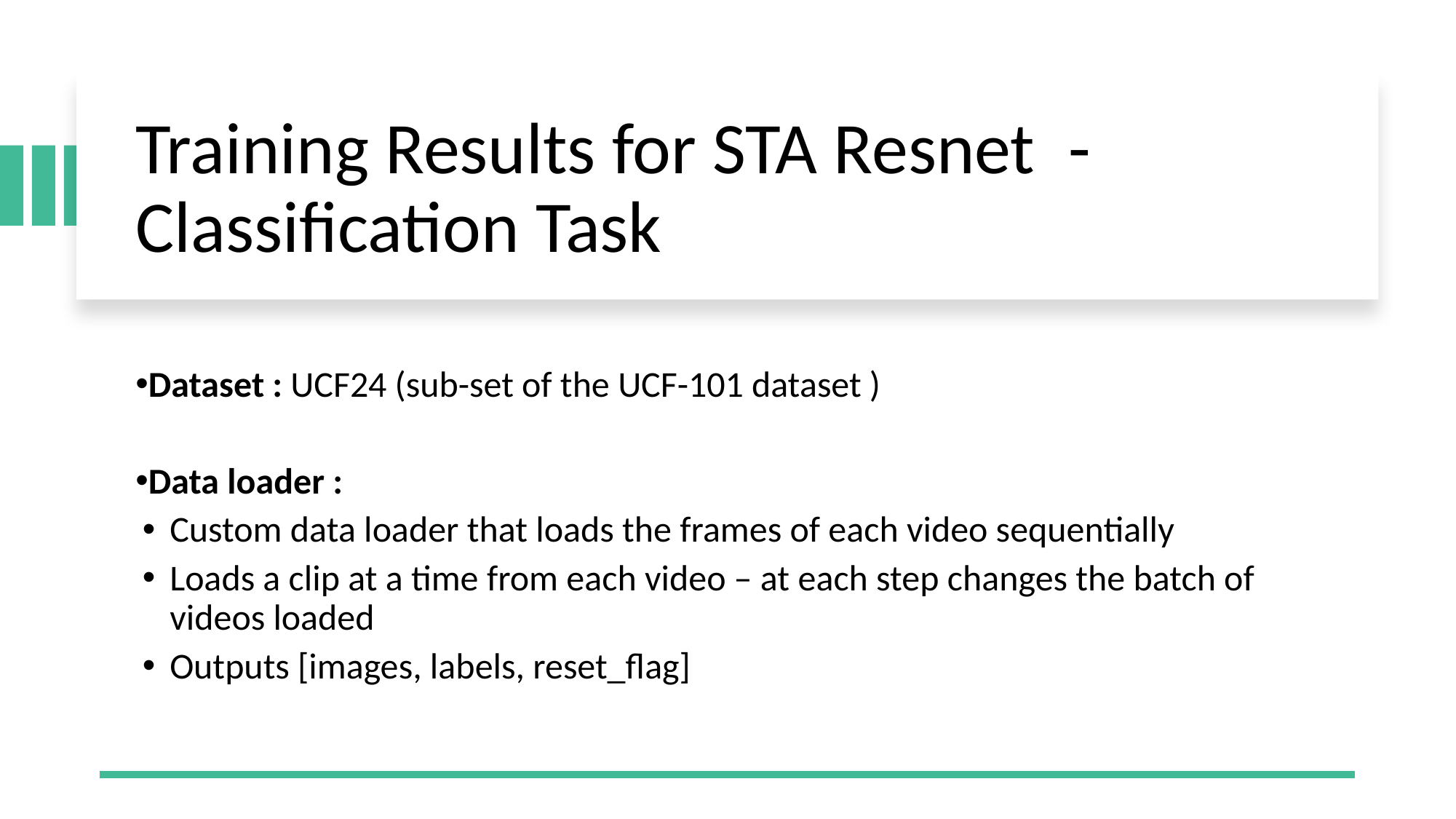

# Training Results for STA Resnet  -  Classification Task

Dataset : UCF24 (sub-set of the UCF-101 dataset )

Data loader :
Custom data loader that loads the frames of each video sequentially
Loads a clip at a time from each video – at each step changes the batch of videos loaded
Outputs [images, labels, reset_flag]